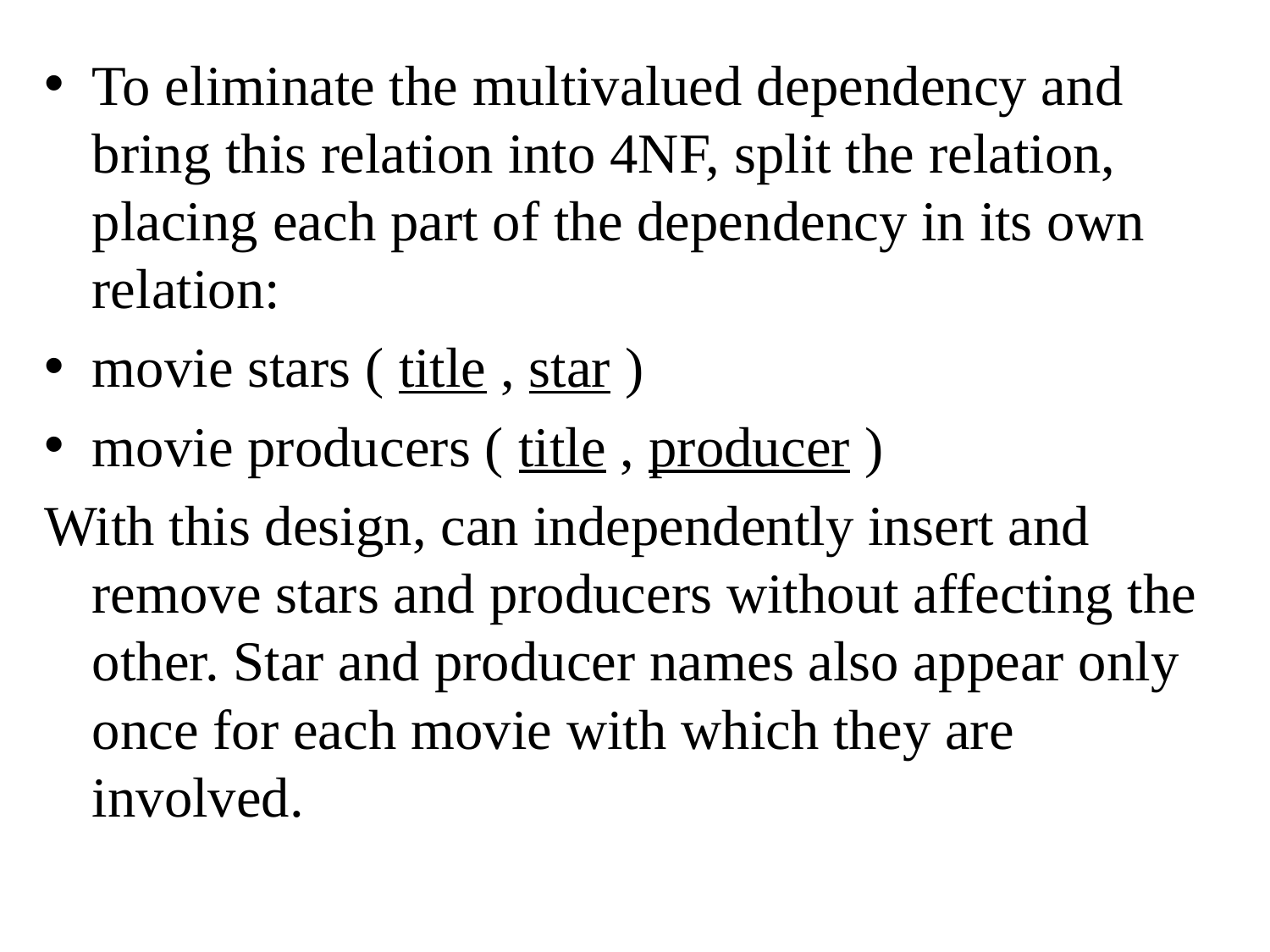

To eliminate the multivalued dependency and bring this relation into 4NF, split the relation, placing each part of the dependency in its own relation:
movie stars ( title , star )
movie producers ( title , producer )
With this design, can independently insert and remove stars and producers without affecting the other. Star and producer names also appear only once for each movie with which they are involved.